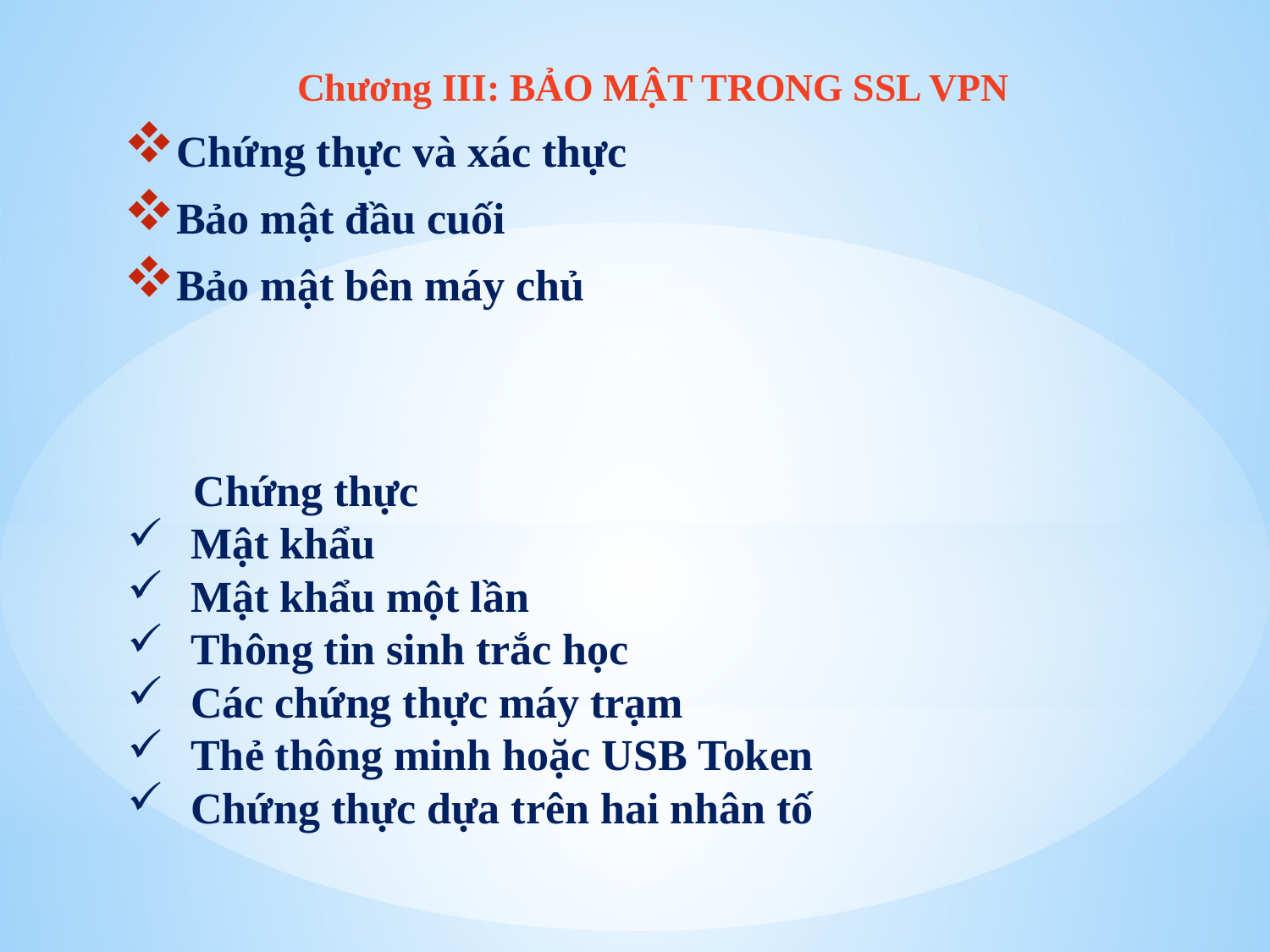

Chương III: BẢO MẬT TRONG SSL VPN
Chứng thực và xác thực
Bảo mật đầu cuối
Bảo mật bên máy chủ
      Chứng thực
Mật khẩu
Mật khẩu một lần
Thông tin sinh trắc học
Các chứng thực máy trạm
Thẻ thông minh hoặc USB Token
Chứng thực dựa trên hai nhân tố